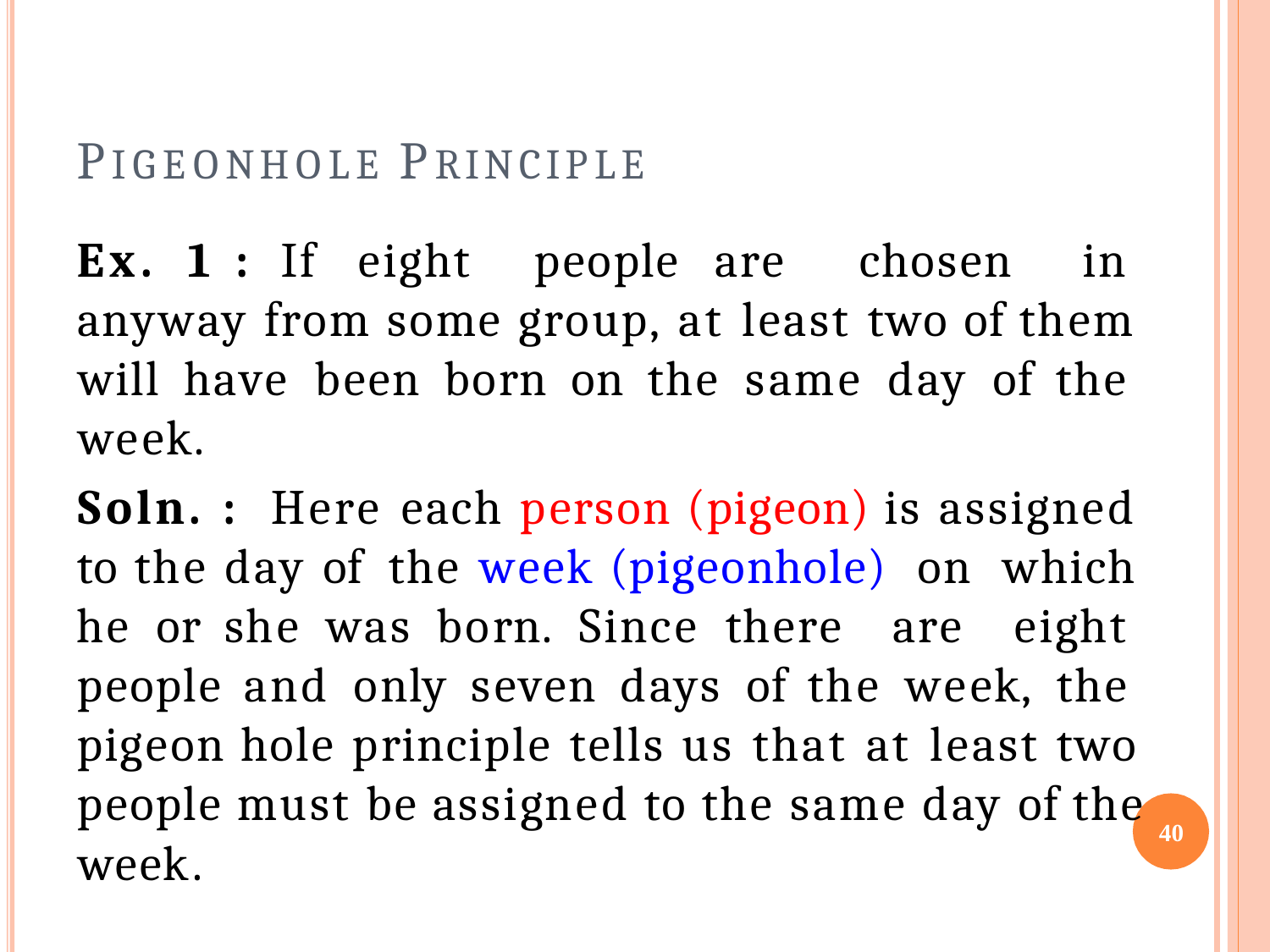

# PIGEONHOLE PRINCIPLE
Ex. 1 : If eight  people are   chosen   in  anyway from some group, at least two of them  will have been born on the same day of the  week.
Soln. : Here each person (pigeon) is assigned  to the day of the week (pigeonhole)  on  which  he or she was born. Since there  are  eight  people and only seven days of the week, the  pigeon hole principle tells us that at least two  people must be assigned to the same day of the
40
week.